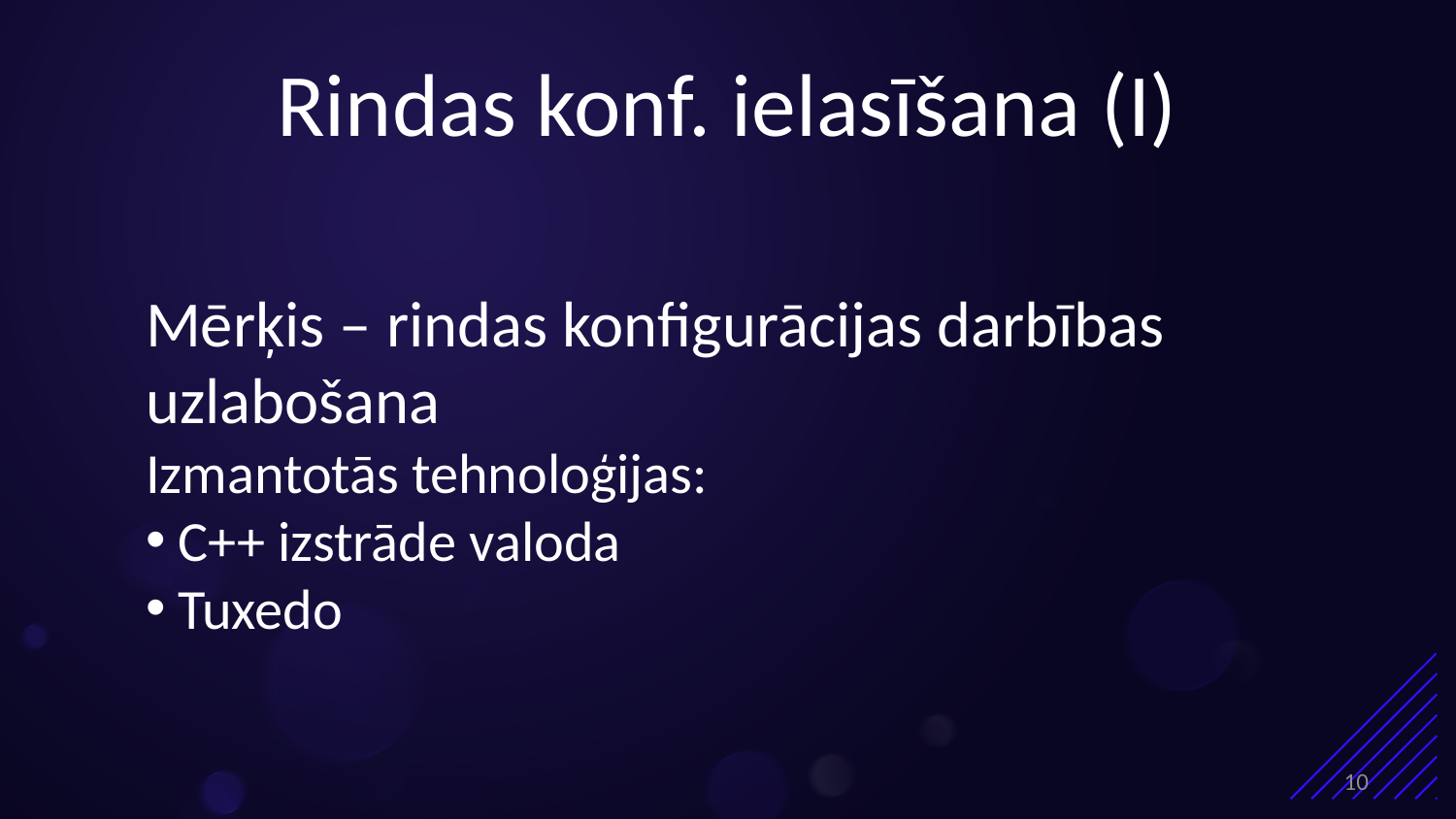

# Rindas konf. ielasīšana (I)
Mērķis – rindas konfigurācijas darbības uzlabošana
Izmantotās tehnoloģijas:
 C++ izstrāde valoda
 Tuxedo

10